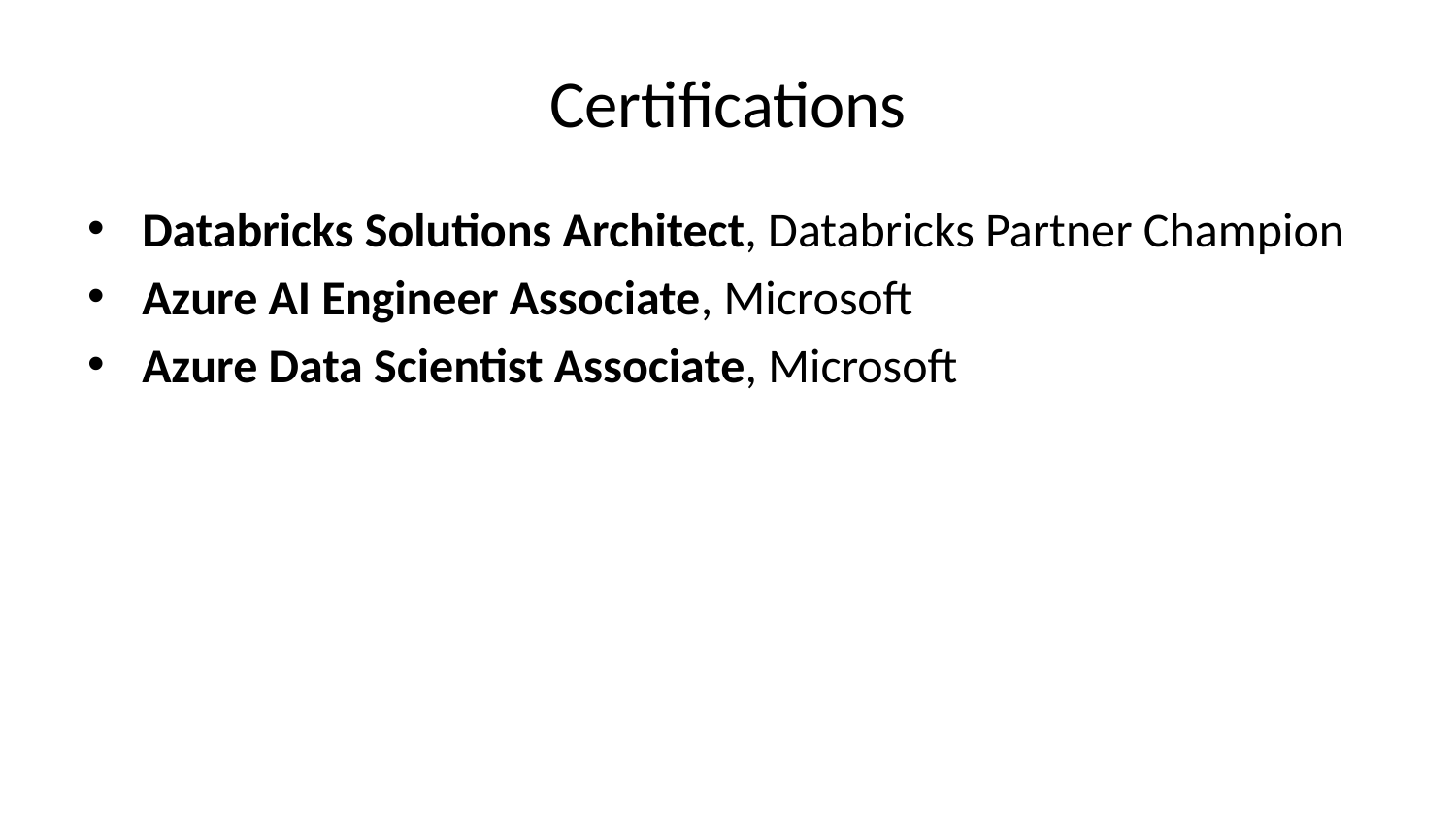

# Certifications
Databricks Solutions Architect, Databricks Partner Champion
Azure AI Engineer Associate, Microsoft
Azure Data Scientist Associate, Microsoft